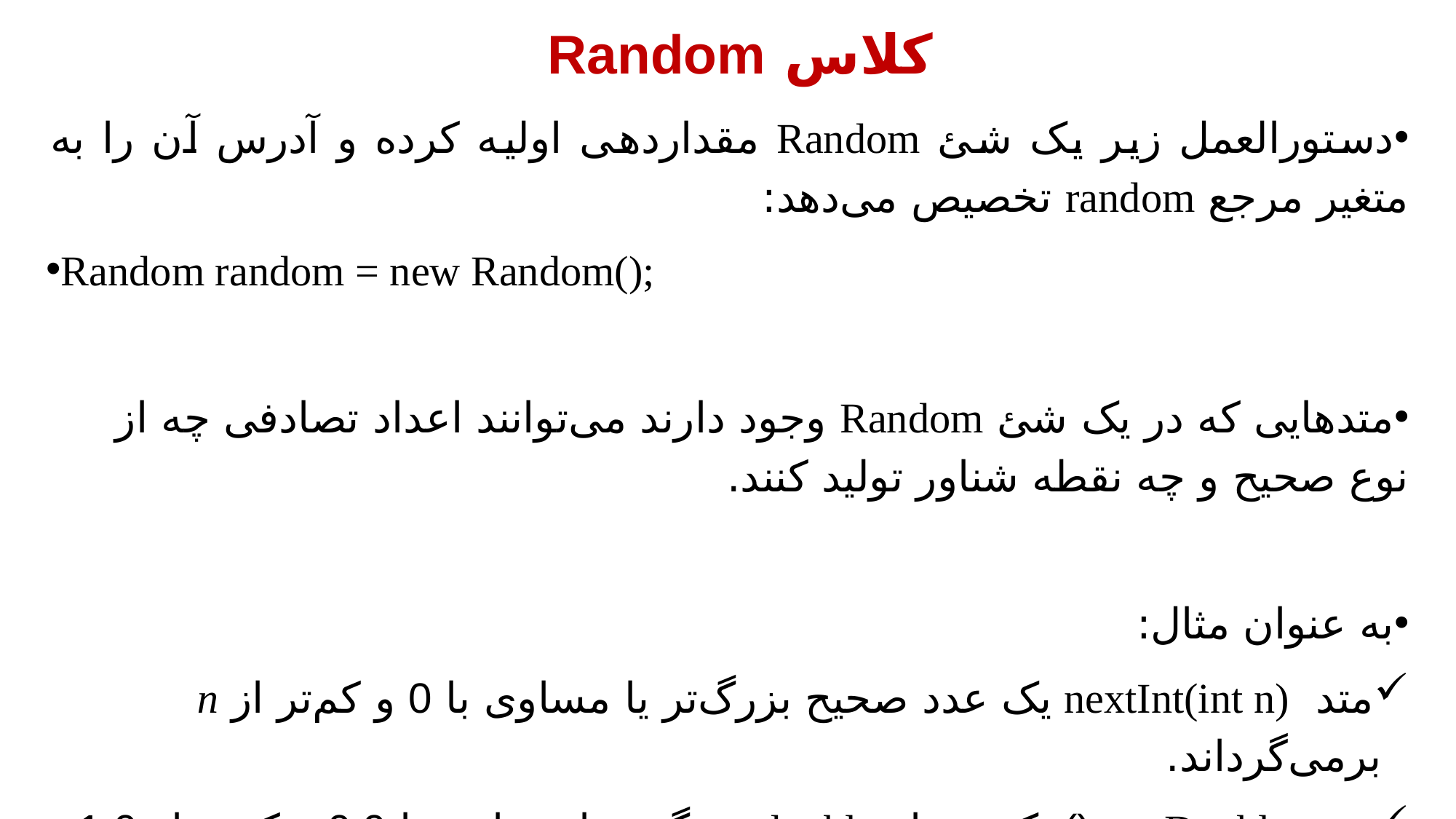

کلاس Random

دستورالعمل زیر یک شئ Random مقداردهی اولیه کرده و آدرس آن را به متغیر مرجع random تخصیص می‌دهد:
Random random = new Random();

متدهایی که در یک شئ Random وجود دارند می‌توانند اعداد تصادفی چه از نوع صحیح و چه نقطه شناور تولید کنند.

به عنوان مثال:
متد  nextInt(int n) یک عدد صحیح بزرگ‌تر یا مساوی با 0 و کم‌تر از n برمی‌گرداند.
متد  nextDouble() یک مقدار double بزرگ‌تر یا مساوی با 0.0 و کم‌تر از 1.0 برمی‌گرداند.